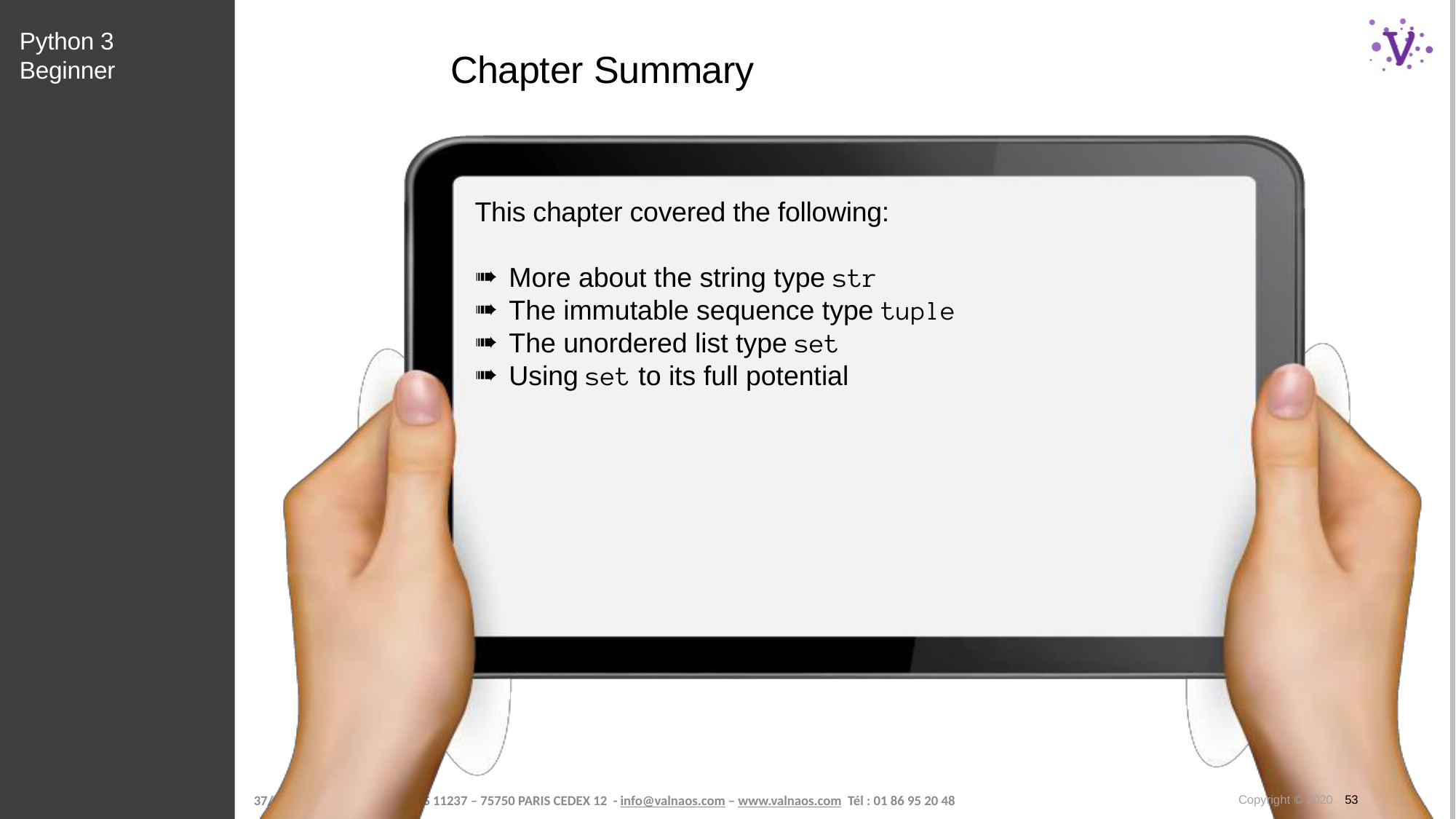

Python 3 Beginner
# Chapter Summary

This chapter covered the following:

More about the string type str
The immutable sequence type tuple
The unordered list type set
Using set to its full potential
Copyright © 2020   53